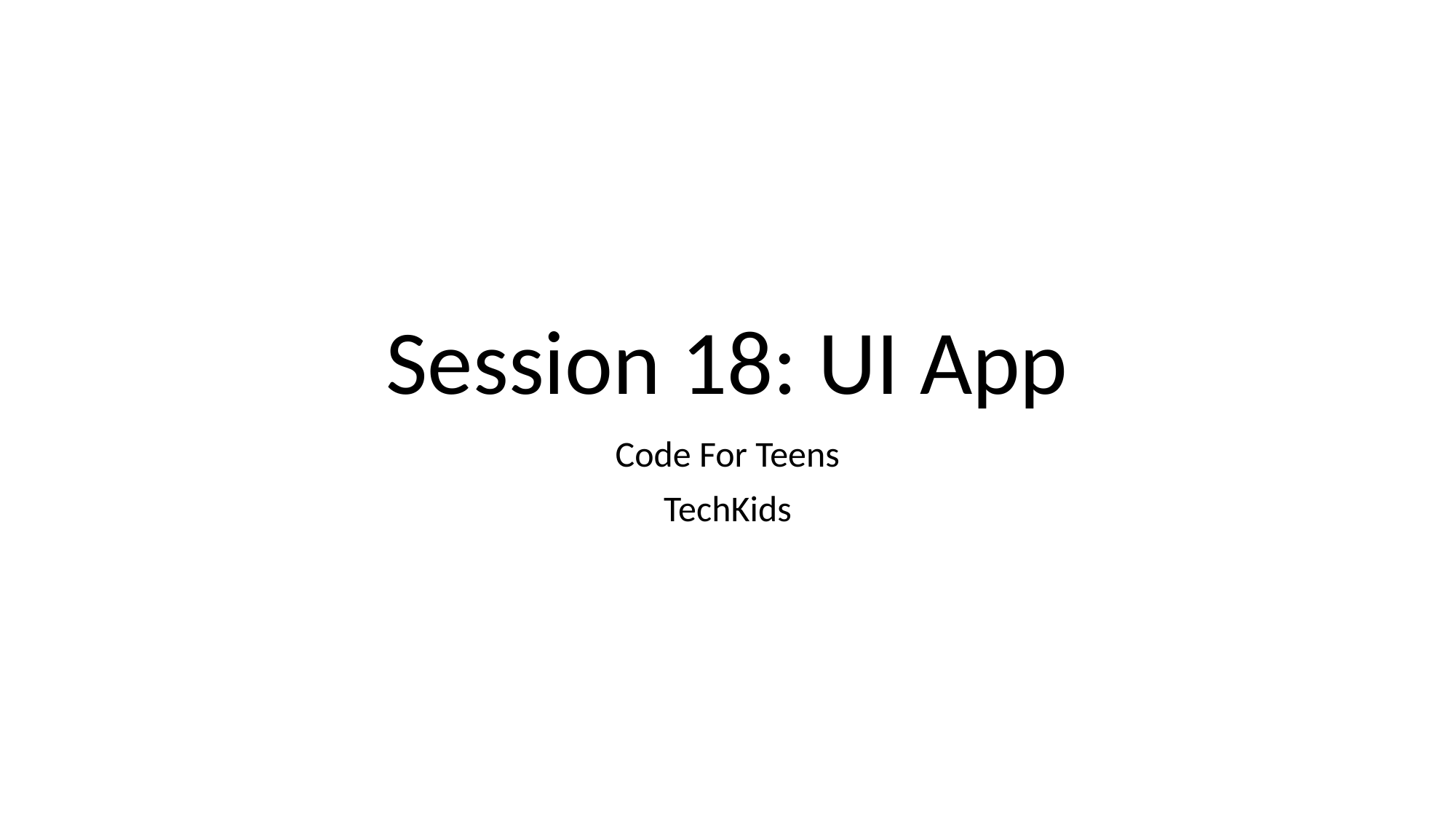

# Session 18: UI App
Code For Teens
TechKids